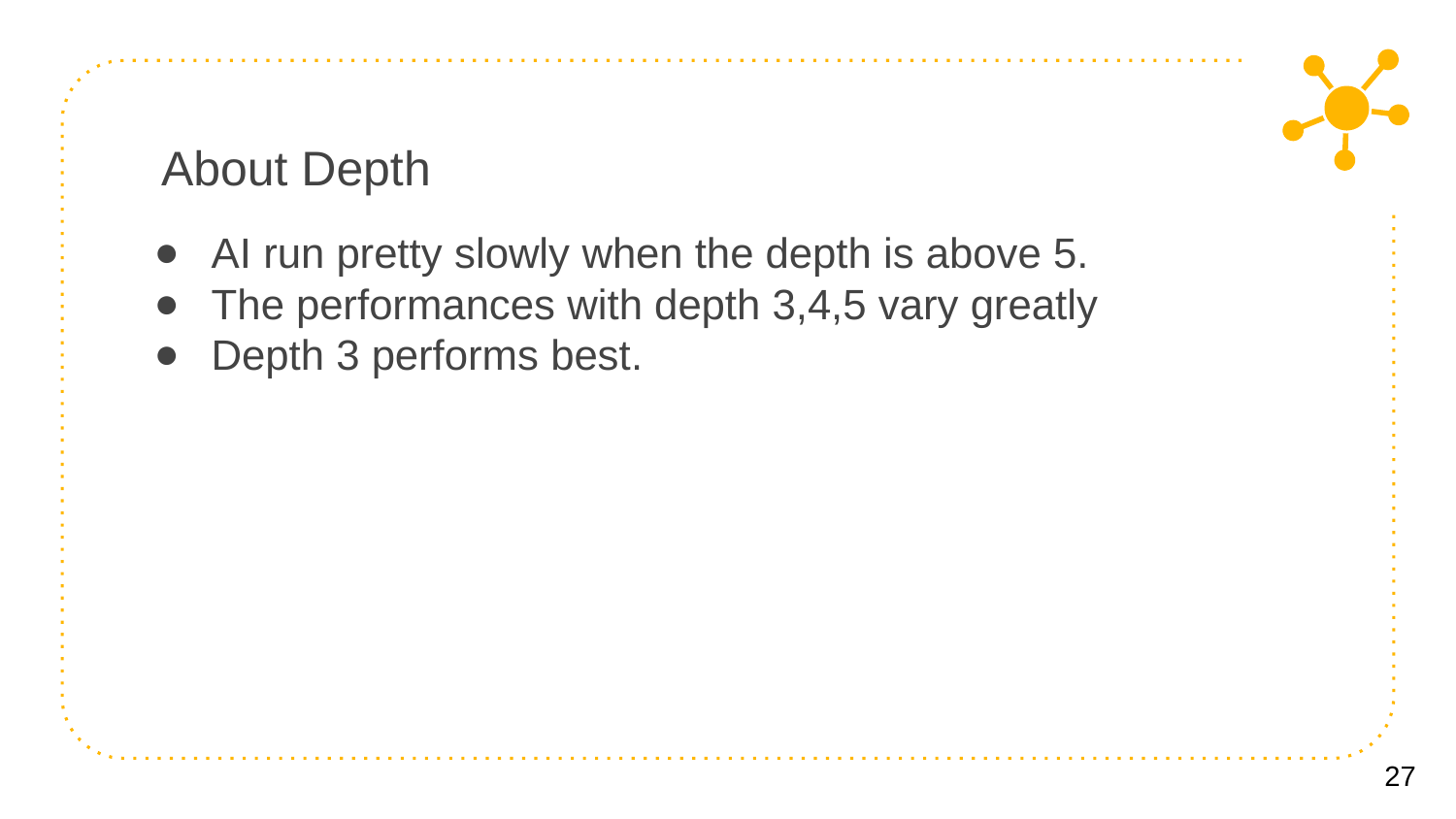

# About Depth
AI run pretty slowly when the depth is above 5.
The performances with depth 3,4,5 vary greatly
Depth 3 performs best.

27